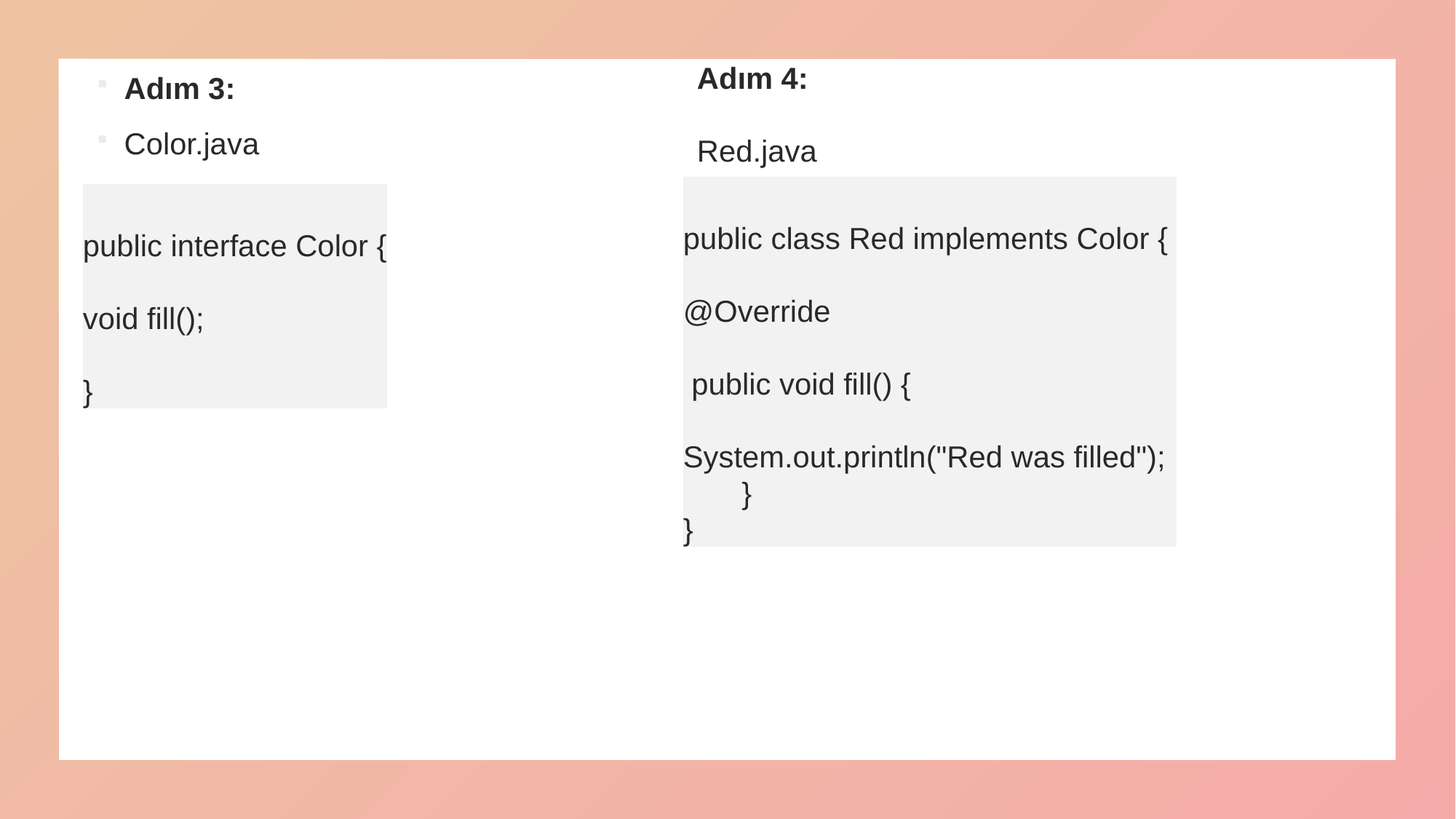

Adım 4:

Red.java
Adım 3:
Color.java

public class Red implements Color {

@Override

 public void fill() {

System.out.println("Red was filled");
       }
}
public interface Color {
void fill();

}